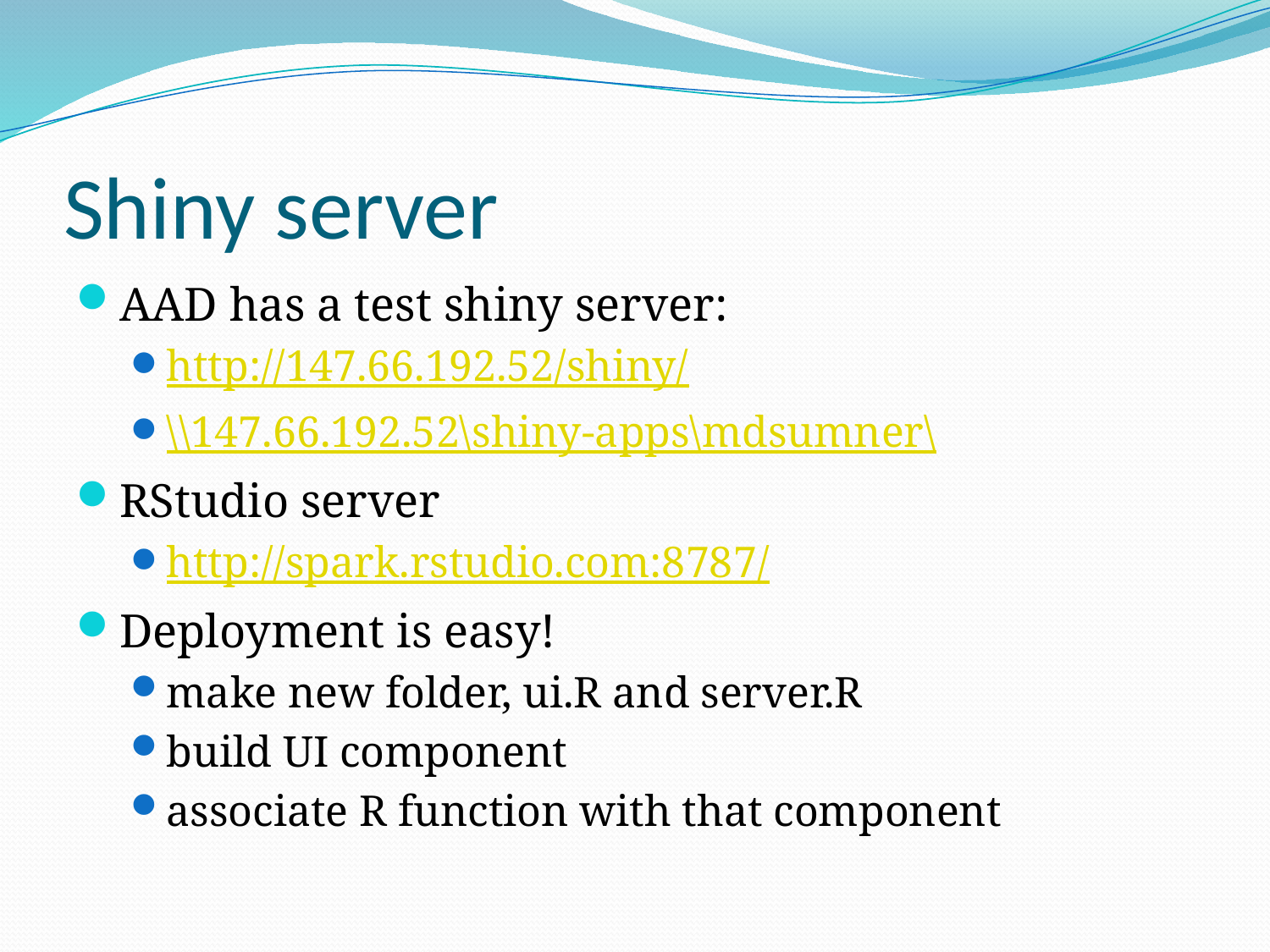

# Shiny server
AAD has a test shiny server:
http://147.66.192.52/shiny/
\\147.66.192.52\shiny-apps\mdsumner\
RStudio server
http://spark.rstudio.com:8787/
Deployment is easy!
make new folder, ui.R and server.R
build UI component
associate R function with that component